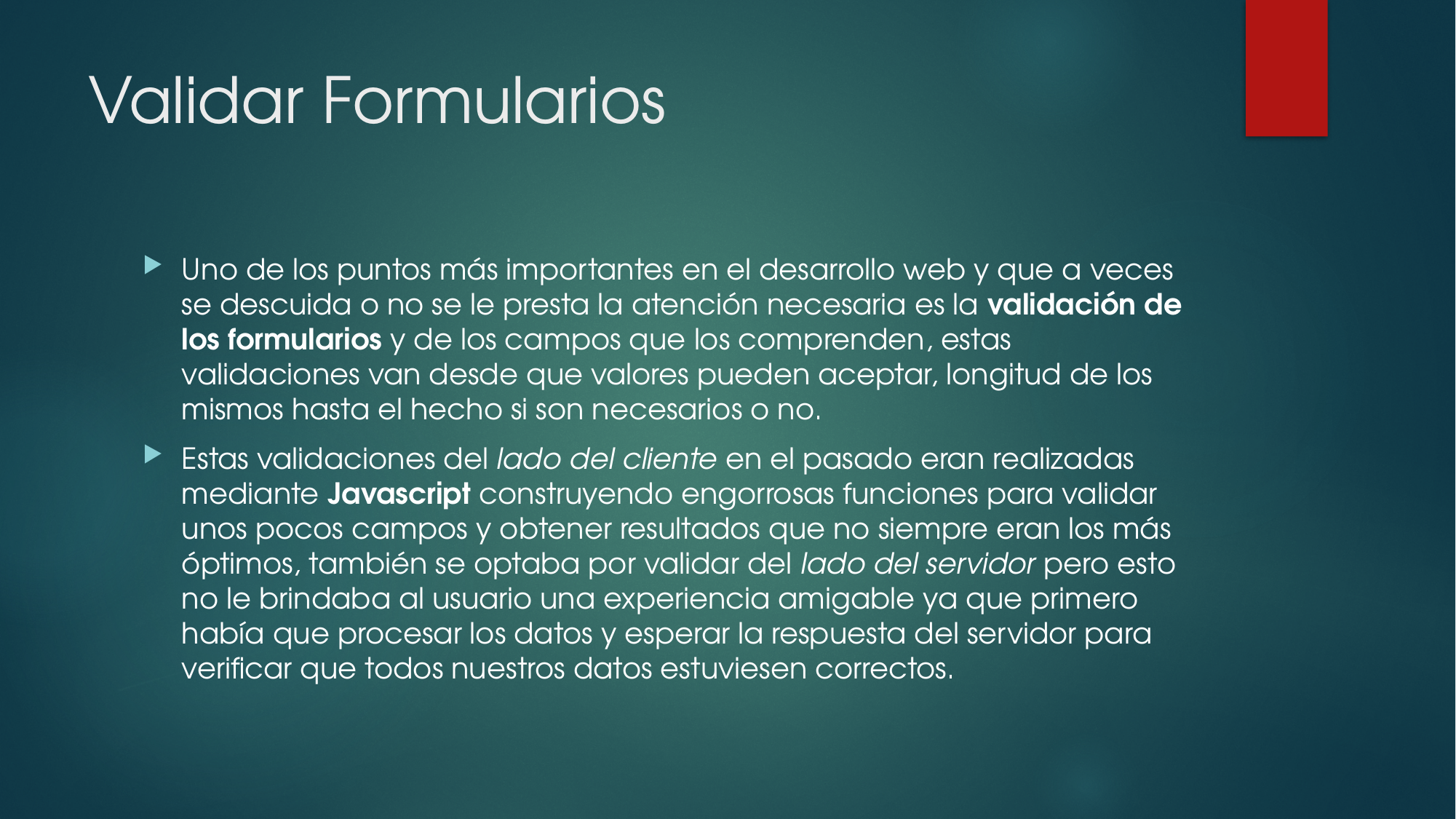

# Validar Formularios
Uno de los puntos más importantes en el desarrollo web y que a veces se descuida o no se le presta la atención necesaria es la validación de los formularios y de los campos que los comprenden, estas validaciones van desde que valores pueden aceptar, longitud de los mismos hasta el hecho si son necesarios o no.
Estas validaciones del lado del cliente en el pasado eran realizadas mediante Javascript construyendo engorrosas funciones para validar unos pocos campos y obtener resultados que no siempre eran los más óptimos, también se optaba por validar del lado del servidor pero esto no le brindaba al usuario una experiencia amigable ya que primero había que procesar los datos y esperar la respuesta del servidor para verificar que todos nuestros datos estuviesen correctos.